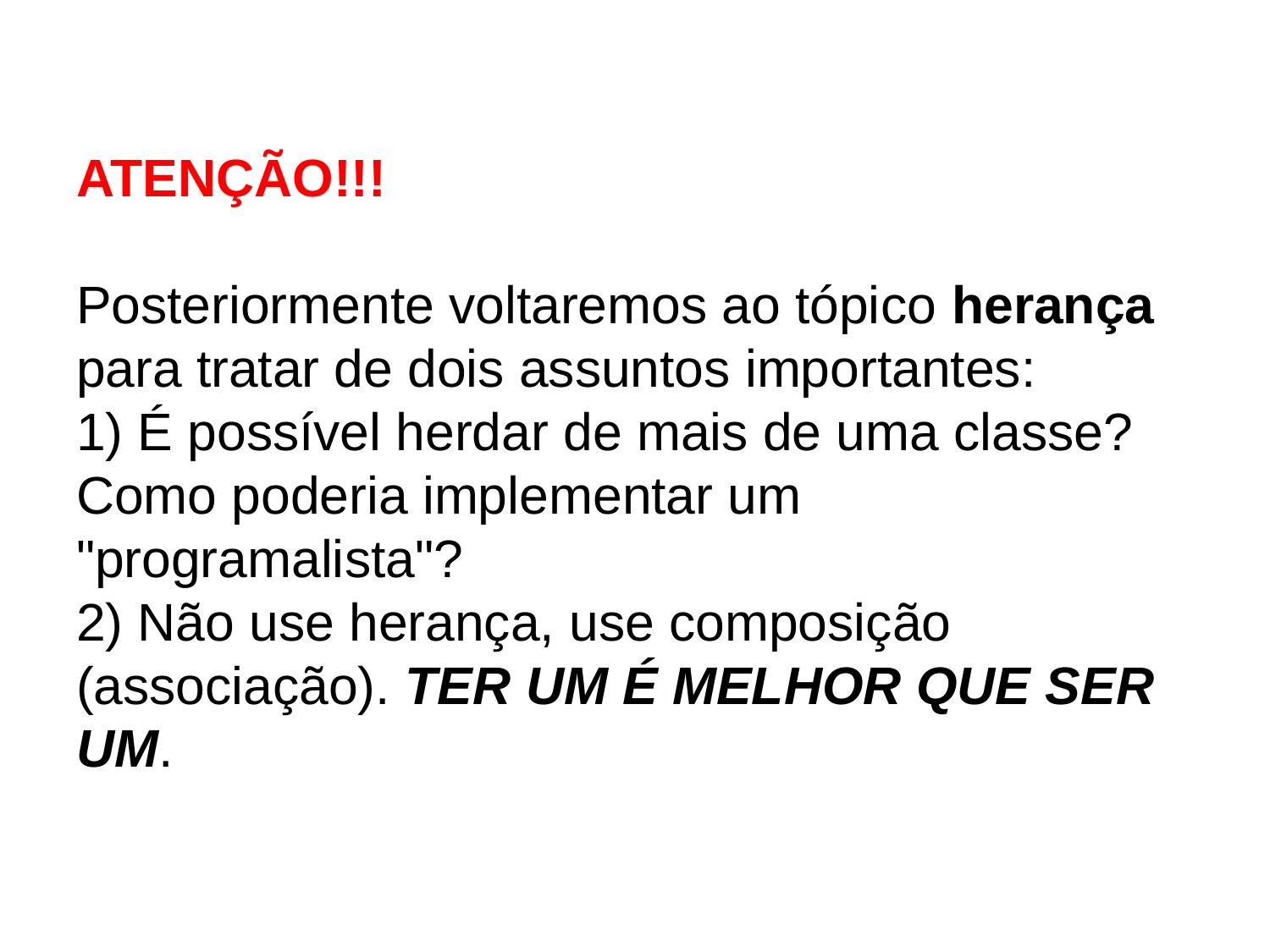

ATENÇÃO!!!

Posteriormente voltaremos ao tópico herança para tratar de dois assuntos importantes:
1) É possível herdar de mais de uma classe? Como poderia implementar um "programalista"?
2) Não use herança, use composição (associação). TER UM É MELHOR QUE SER UM.